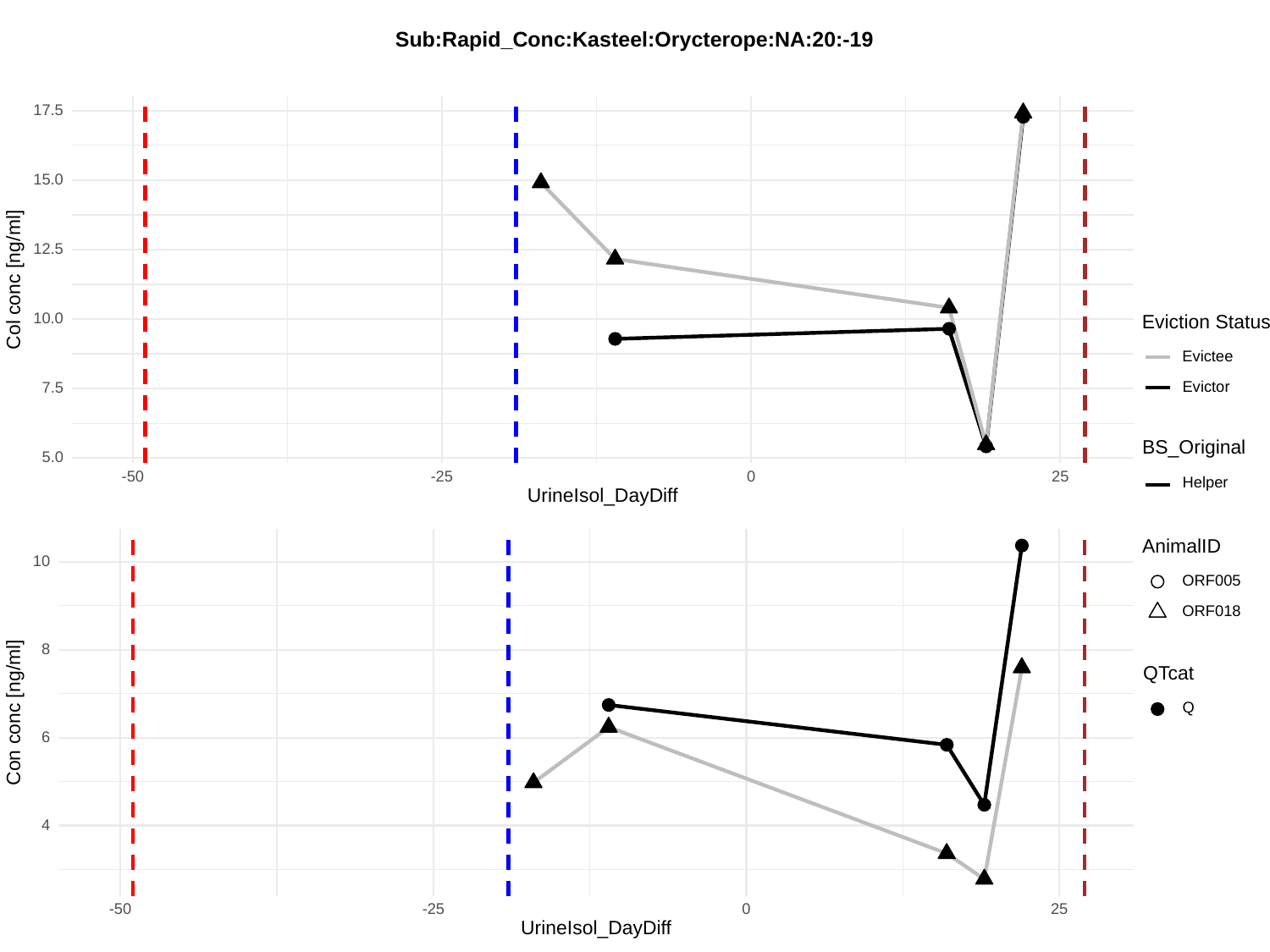

Sub:Rapid_Conc:Kasteel:Orycterope:NA:20:-19

17.5

15.0

12.5

Col conc [ng/ml]

10.0
Eviction Status

Evictee

Evictor
7.5

BS_Original

5.0

-50
-25
0
25
Helper

UrineIsol_DayDiff

AnimalID

10

ORF005

ORF018
8

QTcat

Q

Con conc [ng/ml]

6

4

-50
-25
0
25
UrineIsol_DayDiff